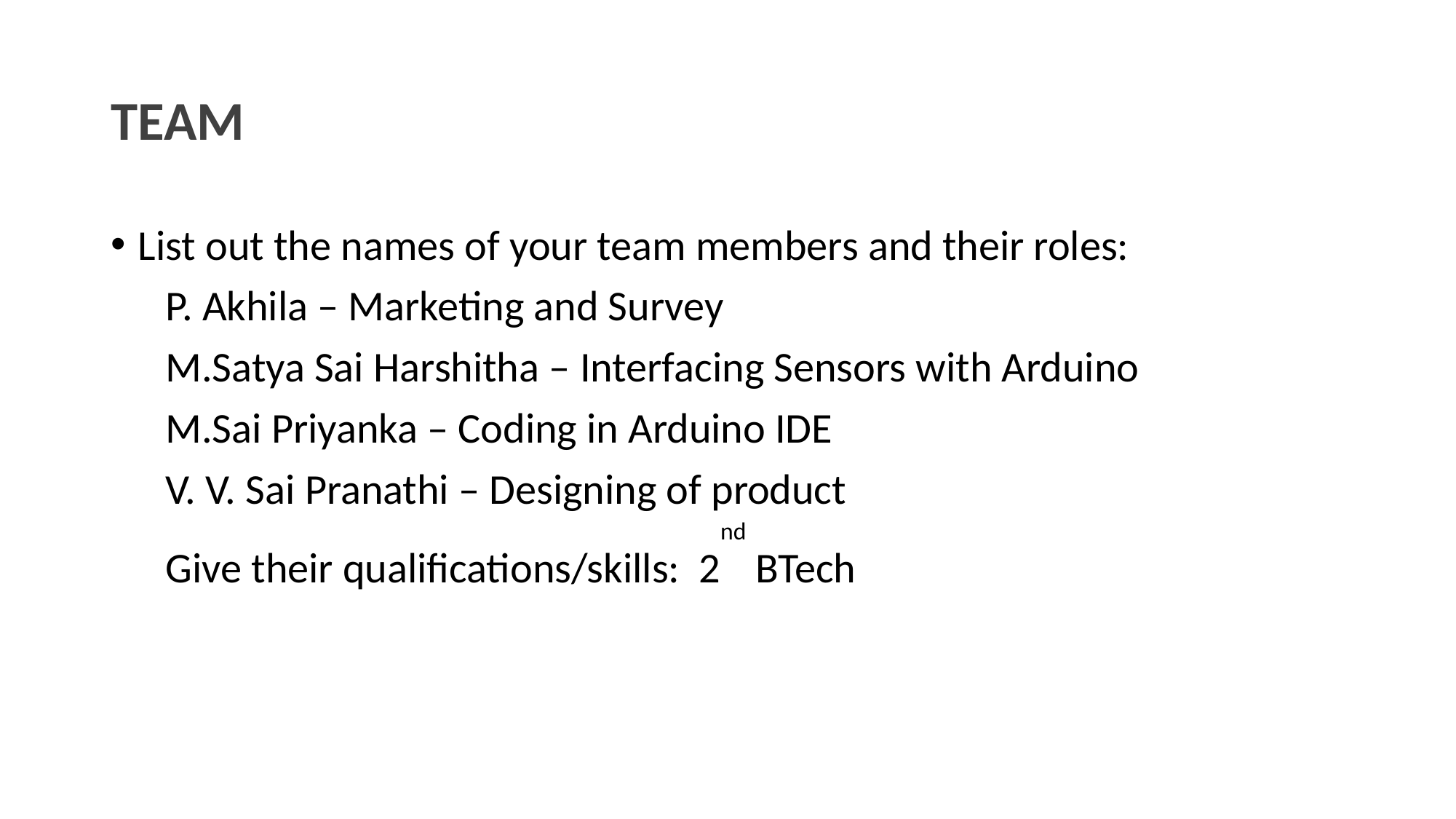

TEAM
List out the names of your team members and their roles:
P. Akhila – Marketing and Survey
M.Satya Sai Harshitha – Interfacing Sensors with Arduino
M.Sai Priyanka – Coding in Arduino IDE
V. V. Sai Pranathi – Designing of product
Give their qualifications/skills:  2nd BTech